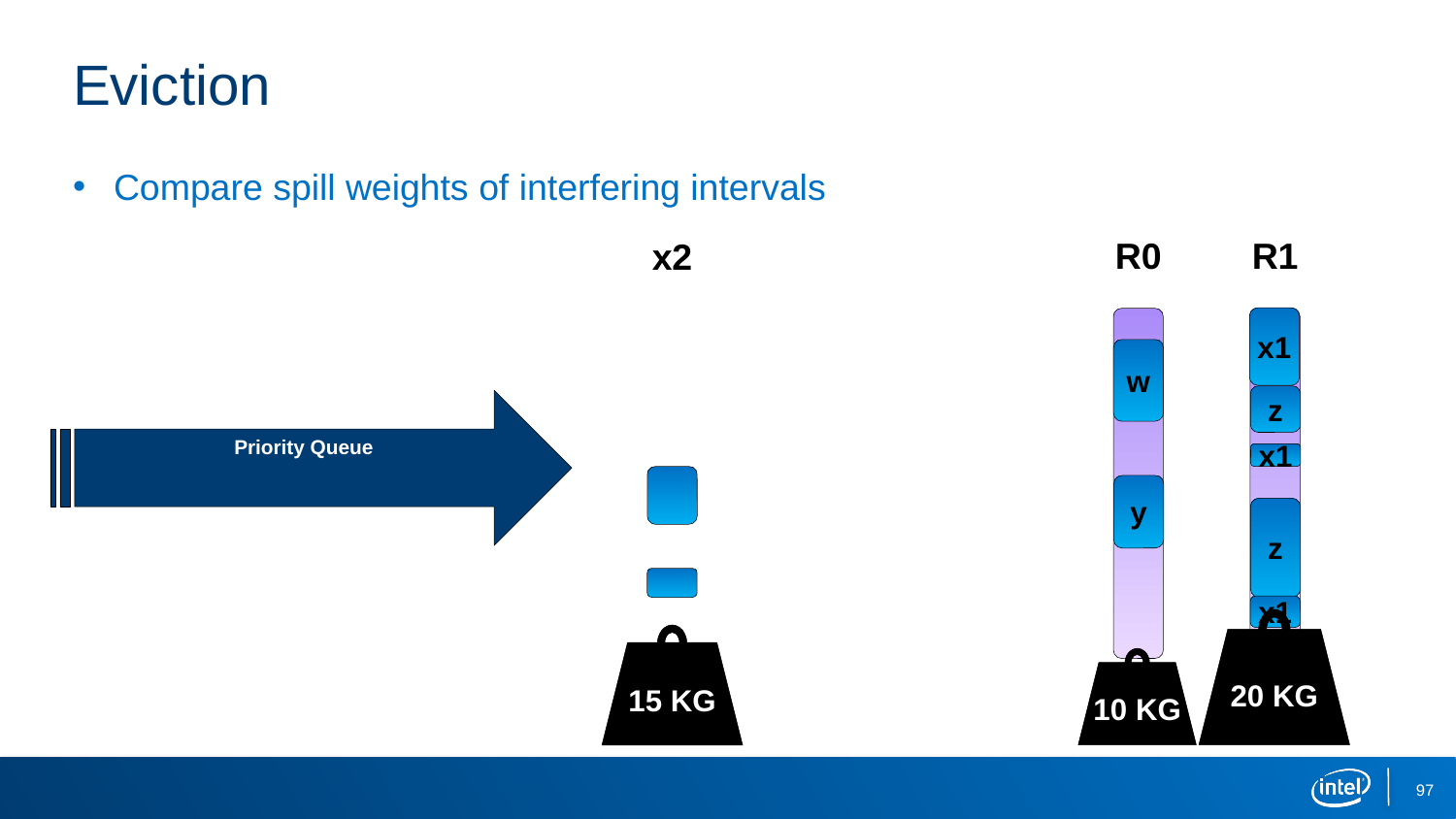

# Eviction
Compare spill weights of interfering intervals

R0
R1
x2
x1

w
z
Priority Queue
x1

y
z

x1

20 KG

15 KG

10 KG
97